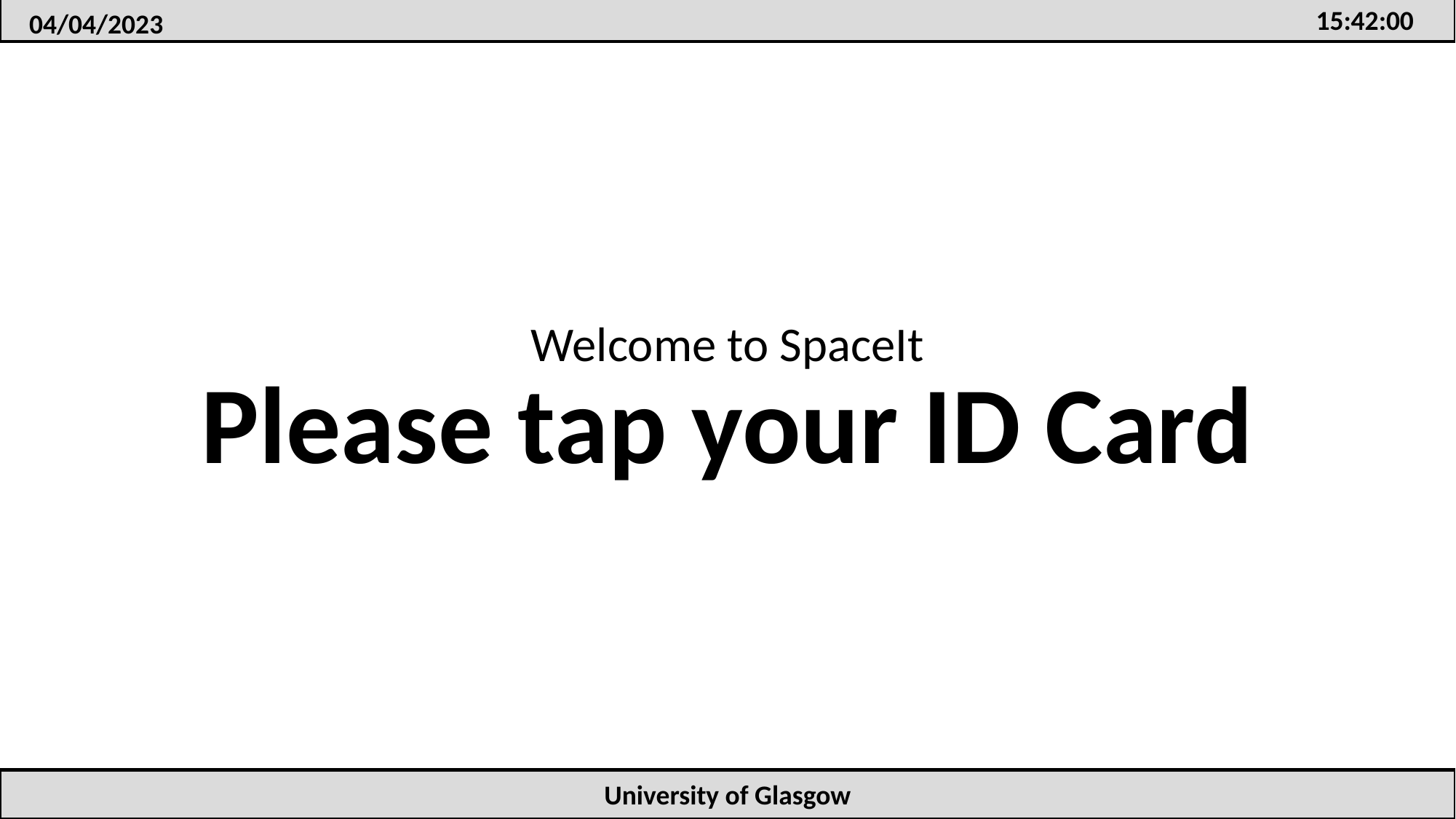

15:42:00
04/04/2023
# Welcome to SpaceIt
Please tap your ID Card

University of Glasgow